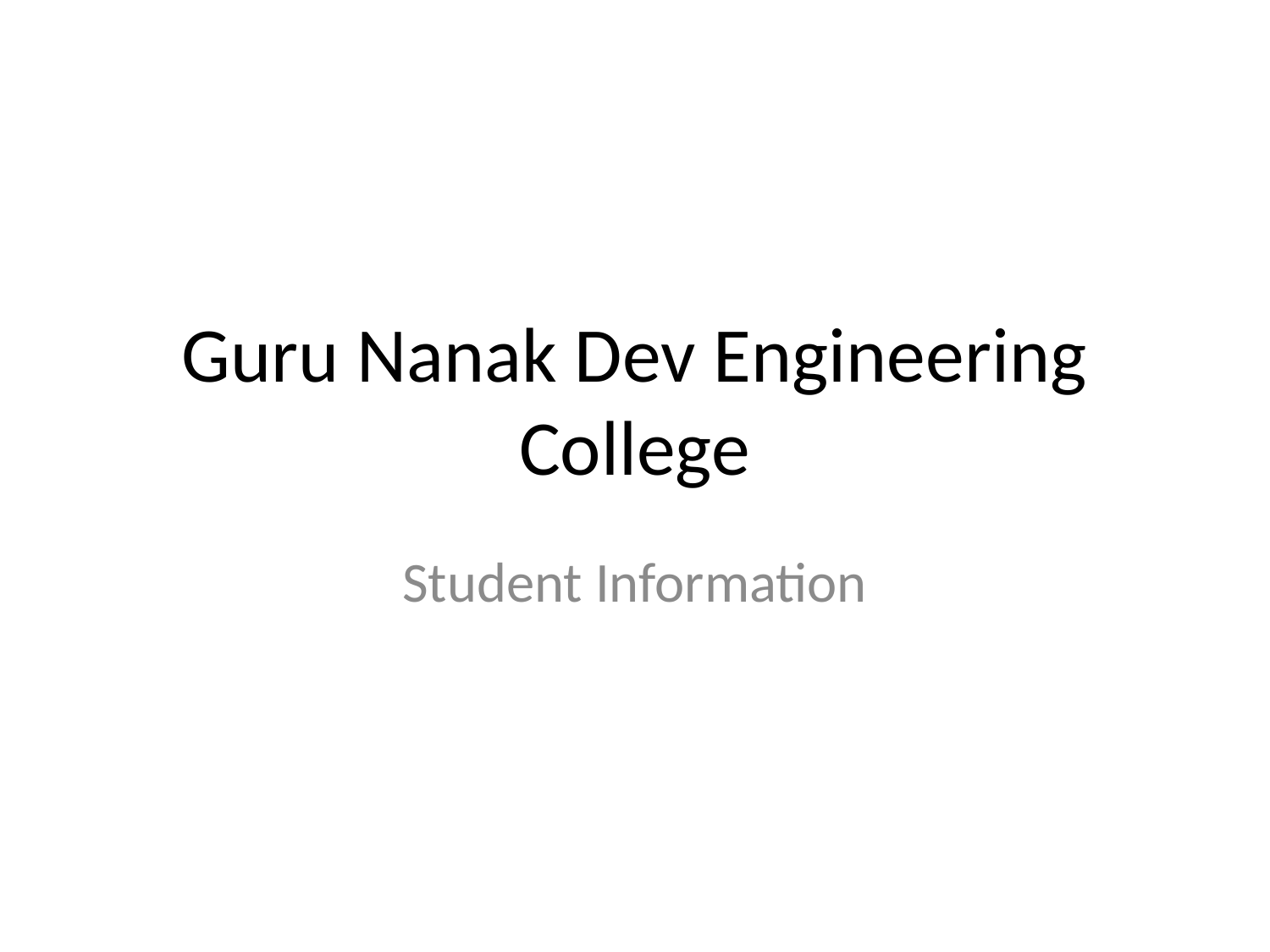

# Guru Nanak Dev Engineering College
Student Information